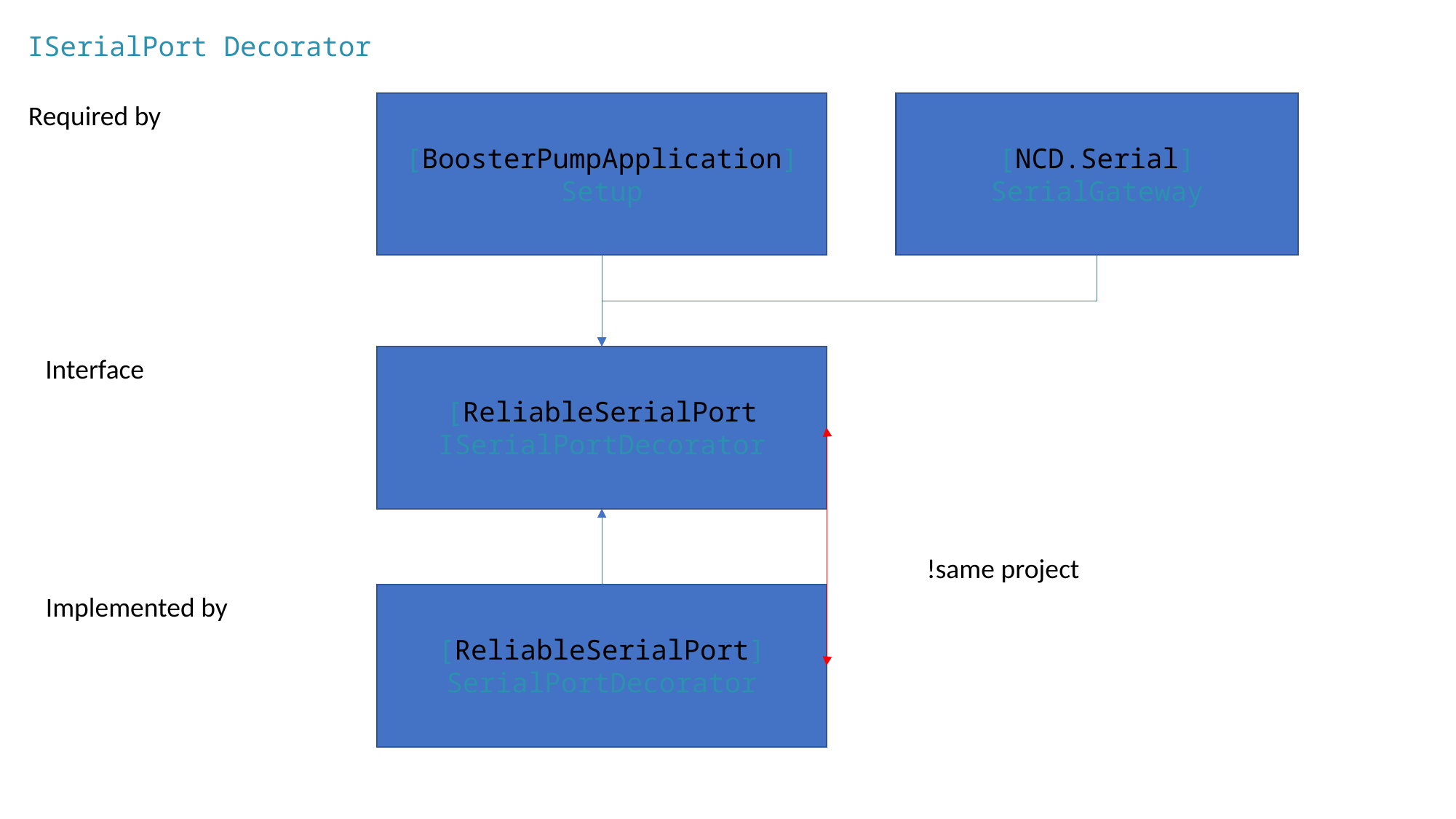

ISerialPort Decorator

Required by
[BoosterPumpApplication]
Setup
[NCD.Serial]
SerialGateway
Interface
[ReliableSerialPort
ISerialPortDecorator
!same project
Implemented by
[ReliableSerialPort]
SerialPortDecorator